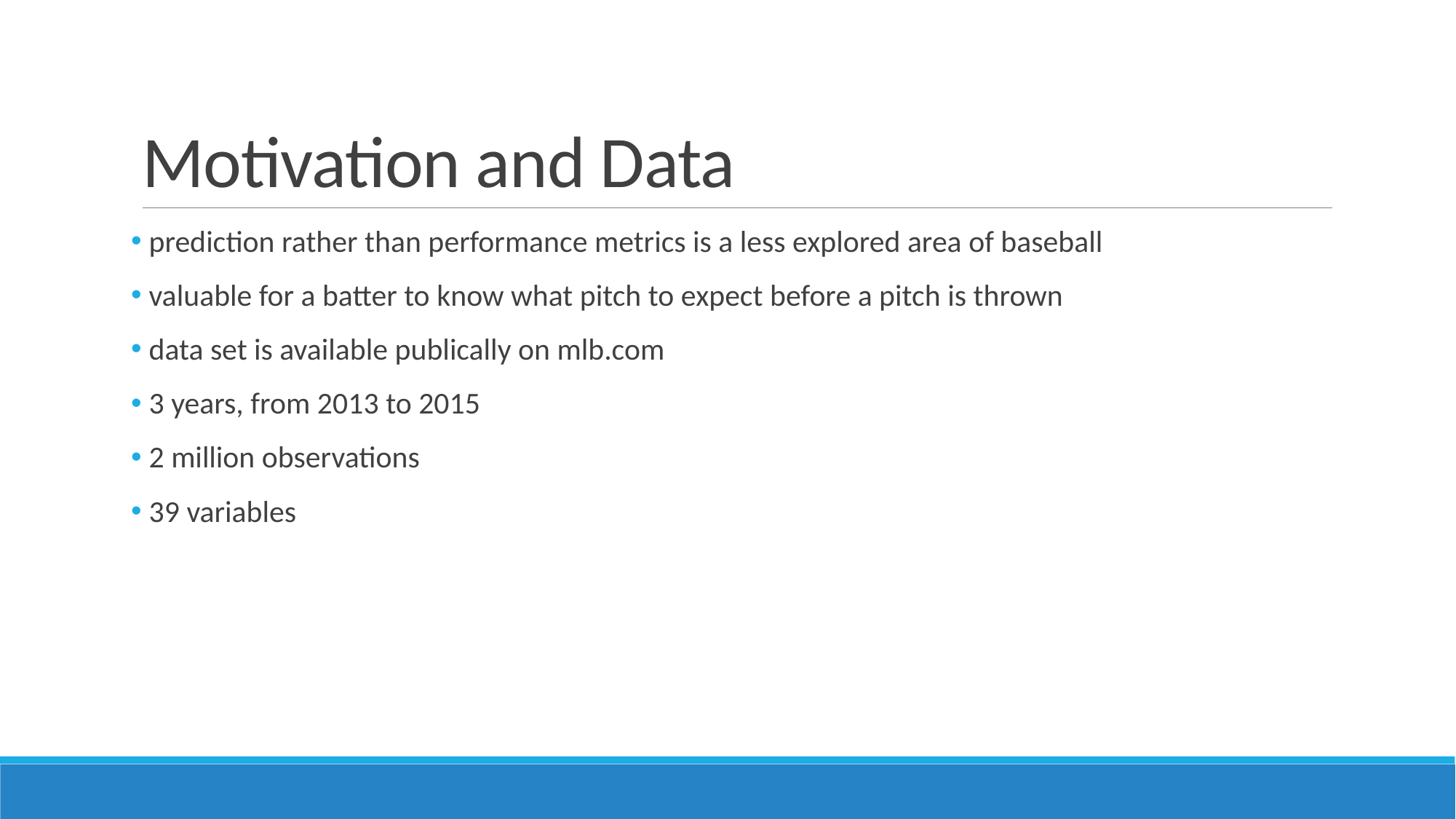

# Motivation and Data
 prediction rather than performance metrics is a less explored area of baseball
 valuable for a batter to know what pitch to expect before a pitch is thrown
 data set is available publically on mlb.com
 3 years, from 2013 to 2015
 2 million observations
 39 variables